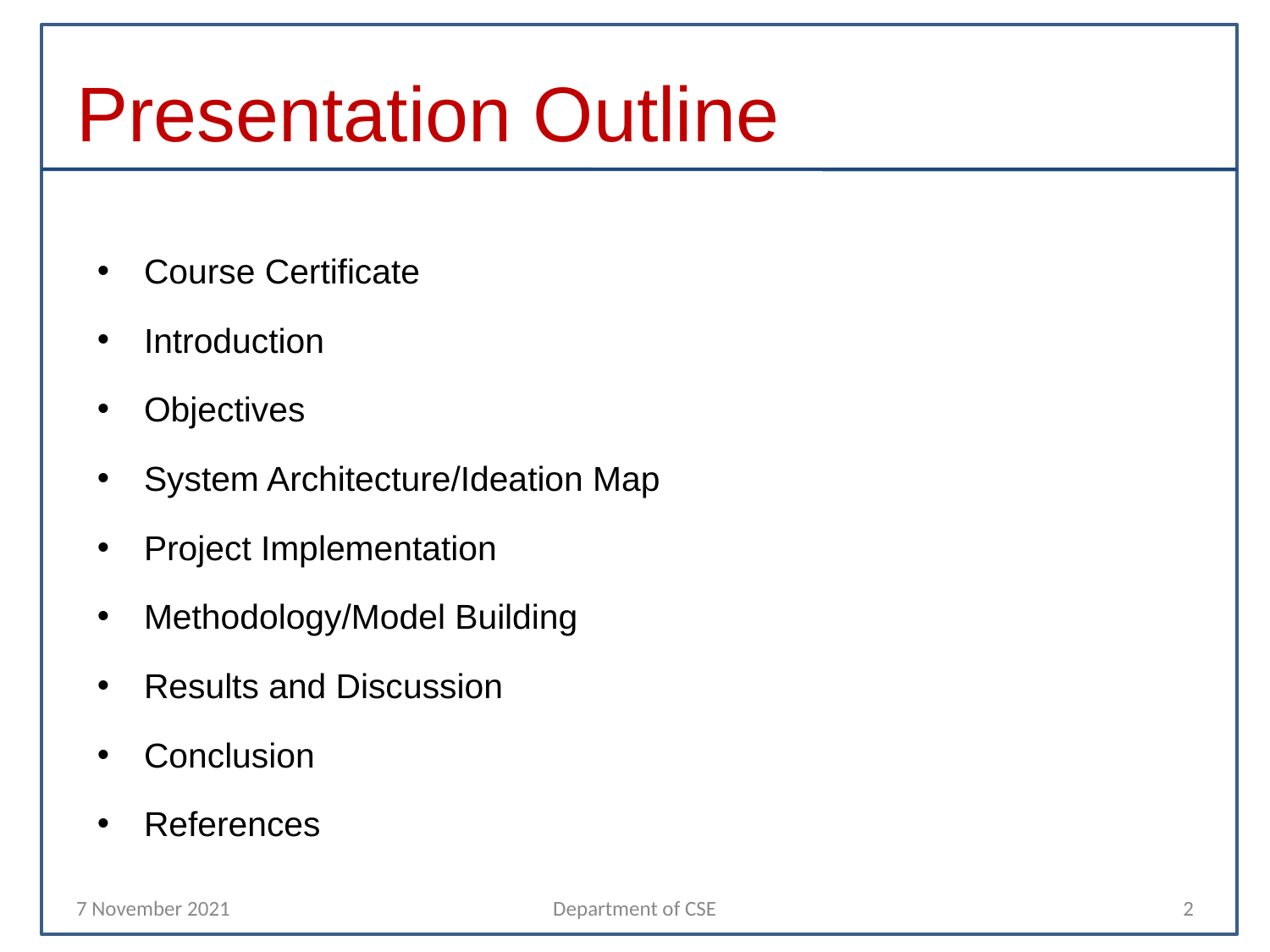

# Presentation Outline
Course Certificate
Introduction
Objectives
System Architecture/Ideation Map
Project Implementation
Methodology/Model Building
Results and Discussion
Conclusion
References

7 November 2021
Department of CSE
2